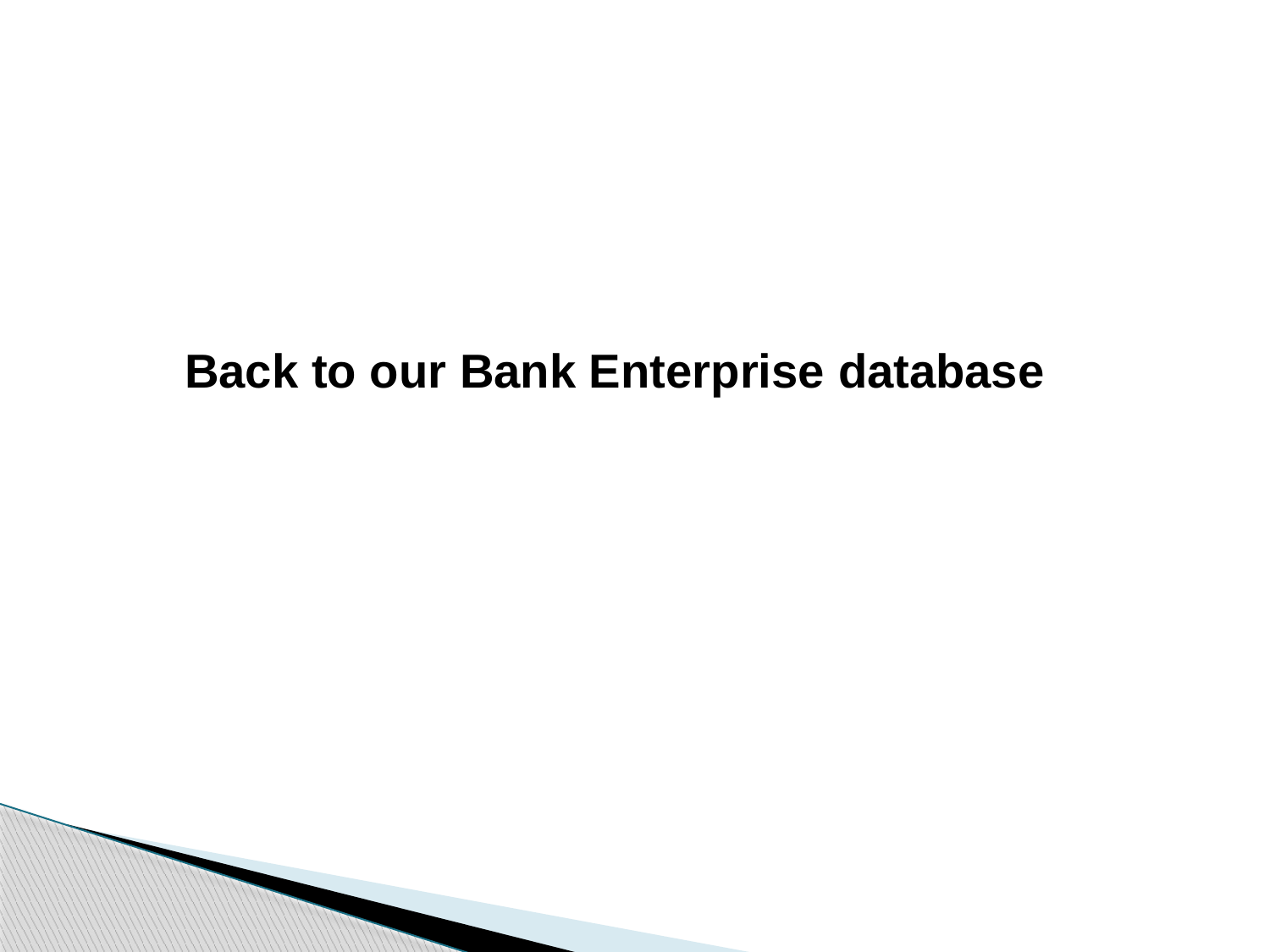

#

       Back to our Bank Enterprise database